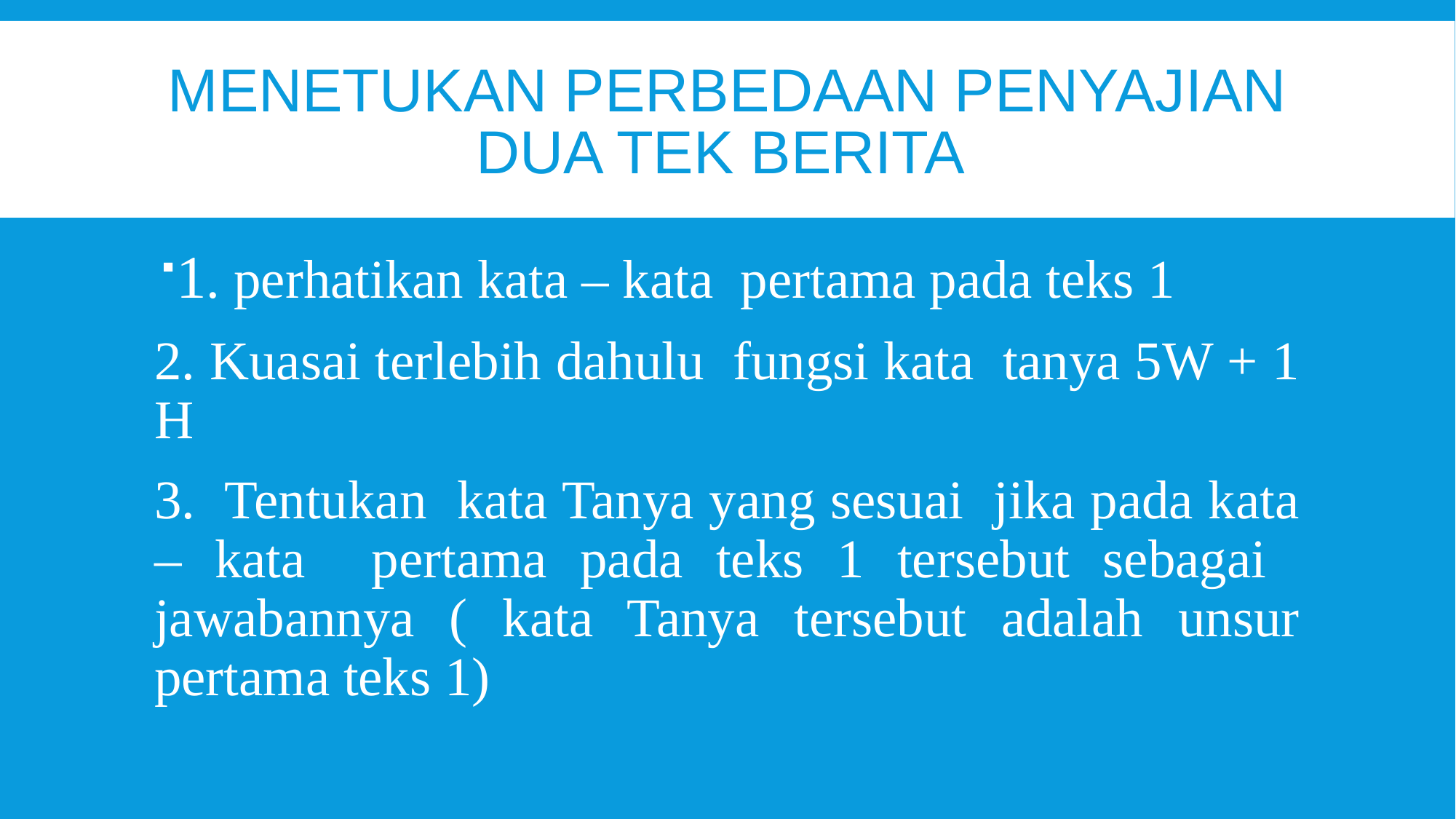

# Menetukan perbedaan penyajian dua tek berita
1. perhatikan kata – kata  pertama pada teks 1
2. Kuasai terlebih dahulu  fungsi kata  tanya 5W + 1 H
3.  Tentukan  kata Tanya yang sesuai  jika pada kata – kata  pertama pada teks 1 tersebut sebagai  jawabannya ( kata Tanya tersebut adalah unsur pertama teks 1)